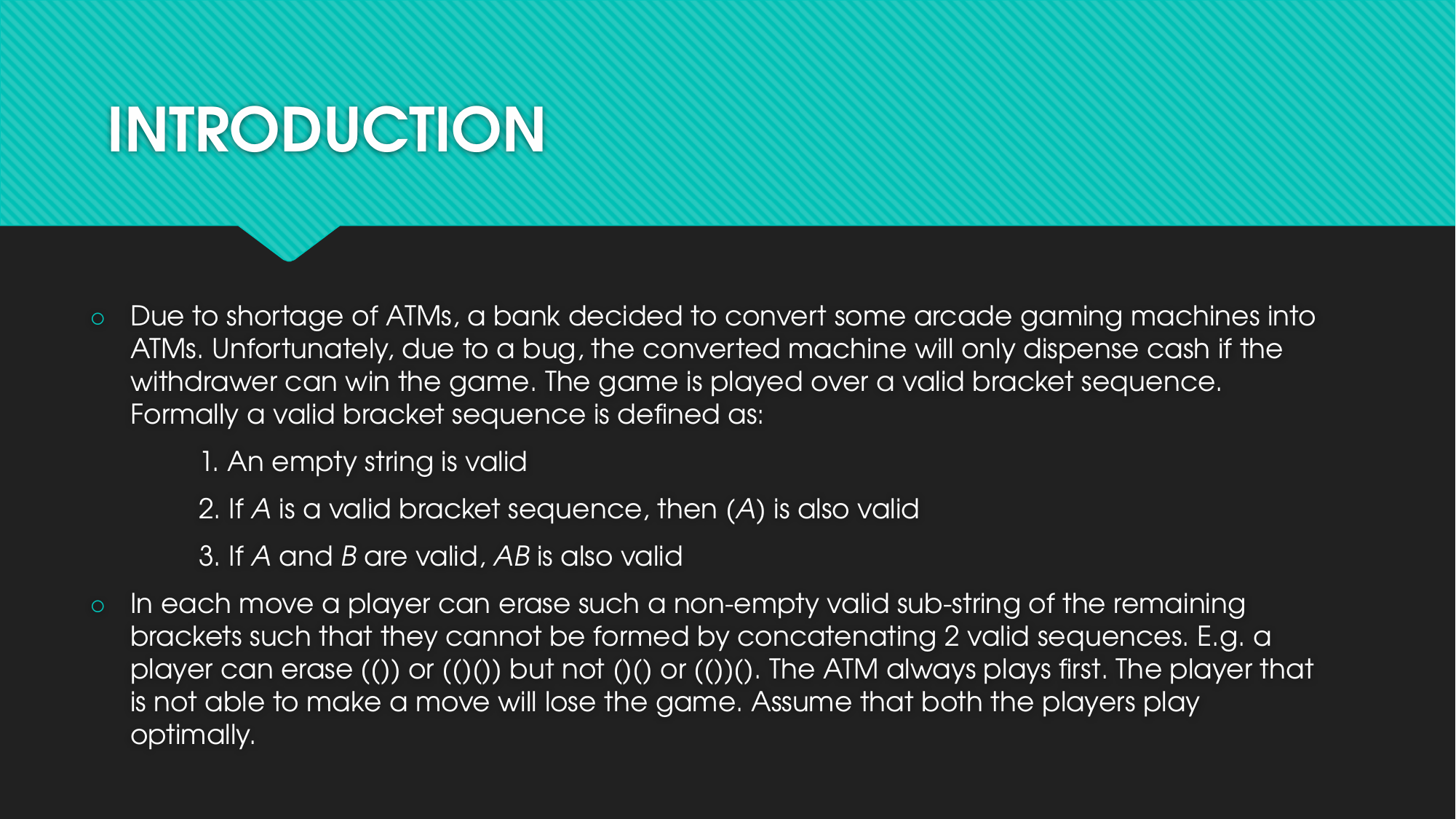

# INTRODUCTION
Due to shortage of ATMs, a bank decided to convert some arcade gaming machines into ATMs. Unfortunately, due to a bug, the converted machine will only dispense cash if the withdrawer can win the game. The game is played over a valid bracket sequence. Formally a valid bracket sequence is defined as:
	1. An empty string is valid
	2. If A is a valid bracket sequence, then (A) is also valid
	3. If A and B are valid, AB is also valid
In each move a player can erase such a non-empty valid sub-string of the remaining brackets such that they cannot be formed by concatenating 2 valid sequences. E.g. a player can erase (()) or (()()) but not ()() or (())(). The ATM always plays first. The player that is not able to make a move will lose the game. Assume that both the players play optimally.